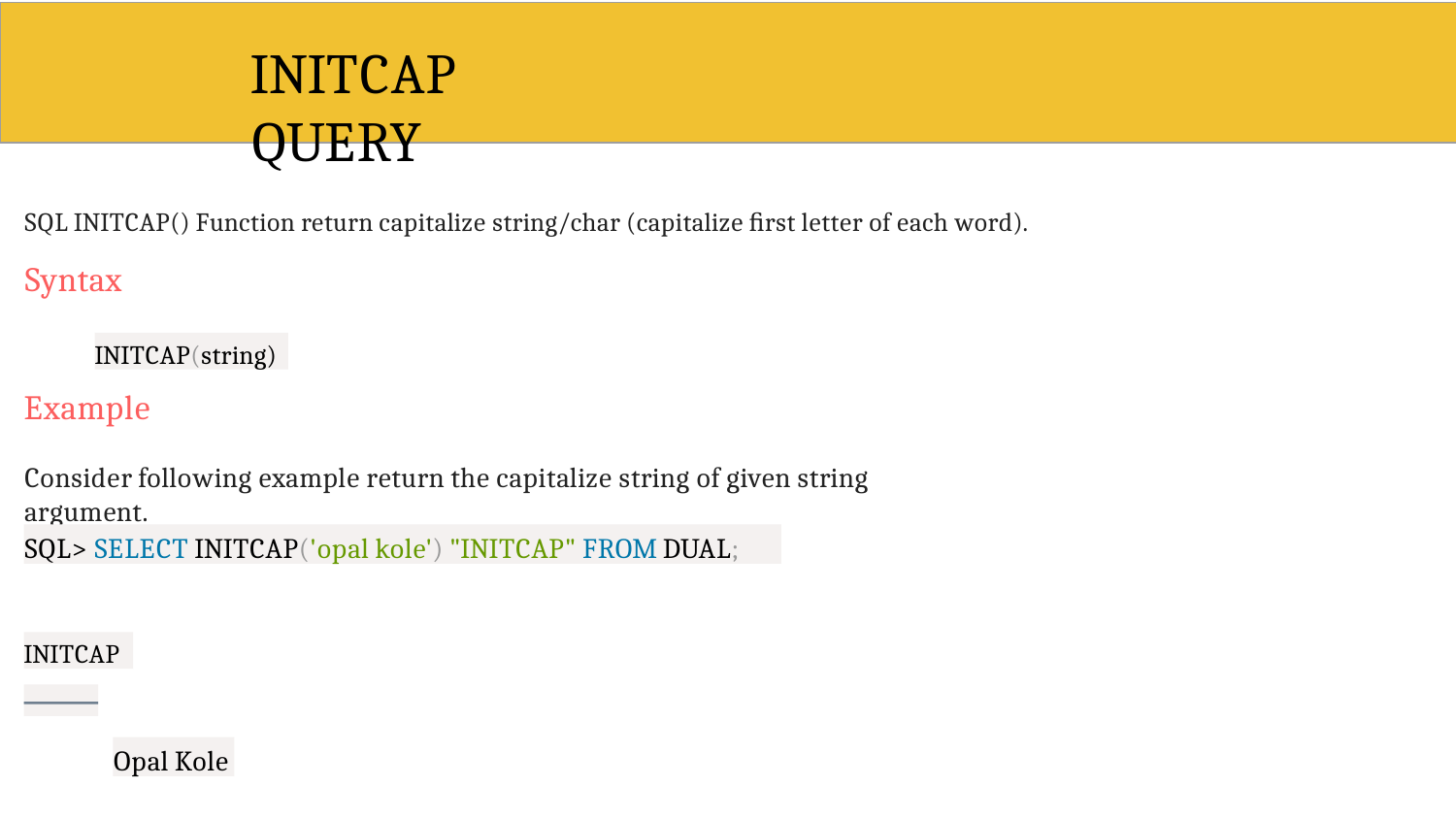

# INITCAP	QUERY
SQL INITCAP() Function return capitalize string/char (capitalize ﬁrst letter of each word).
Syntax
INITCAP(string)
Example
Consider following example return the capitalize string of given string argument.
SQL> SELECT INITCAP('opal kole') "INITCAP" FROM DUAL;
INITCAP

Opal Kole